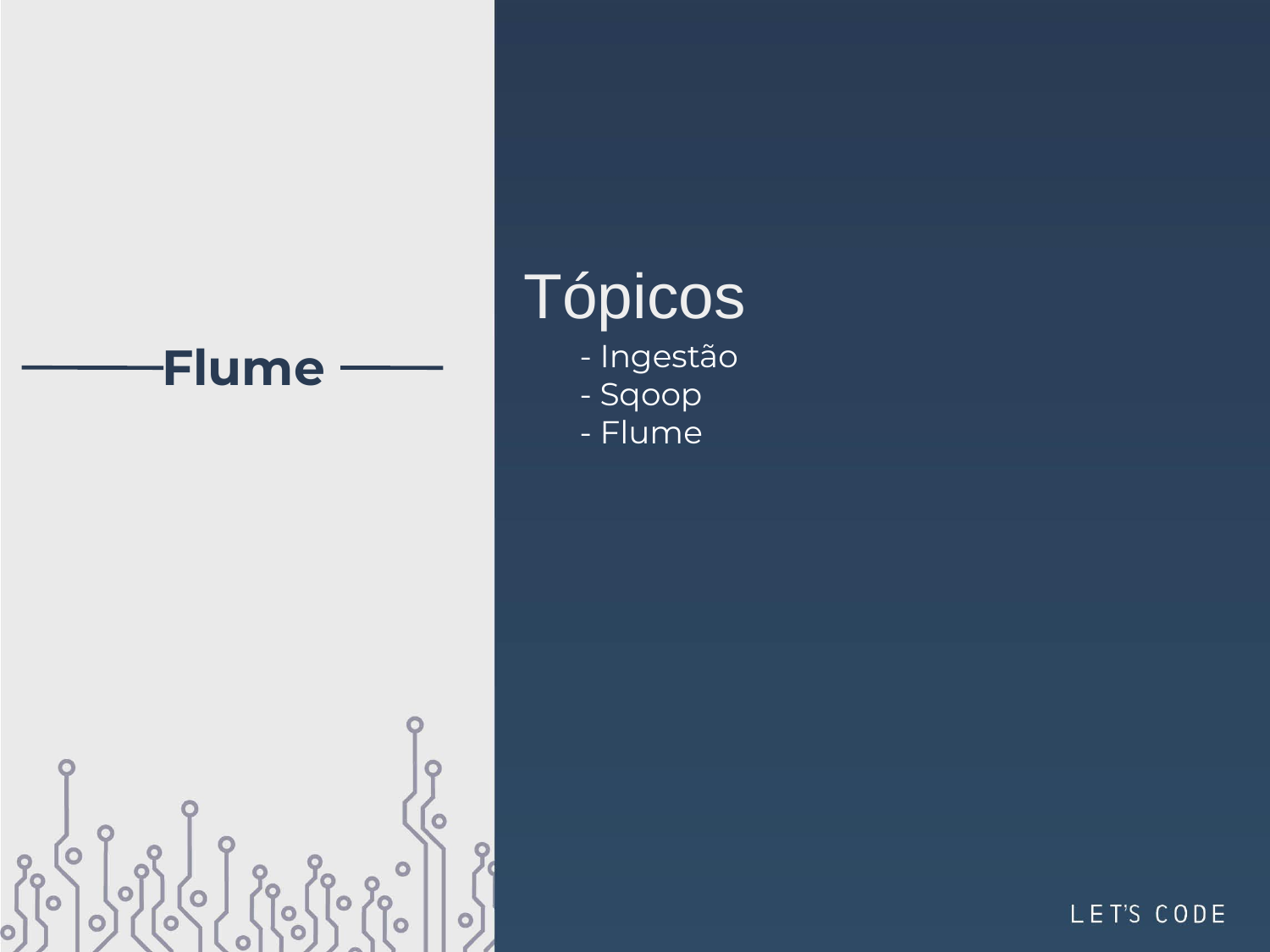

Tópicos
Flume
- Ingestão
- Sqoop
- Flume